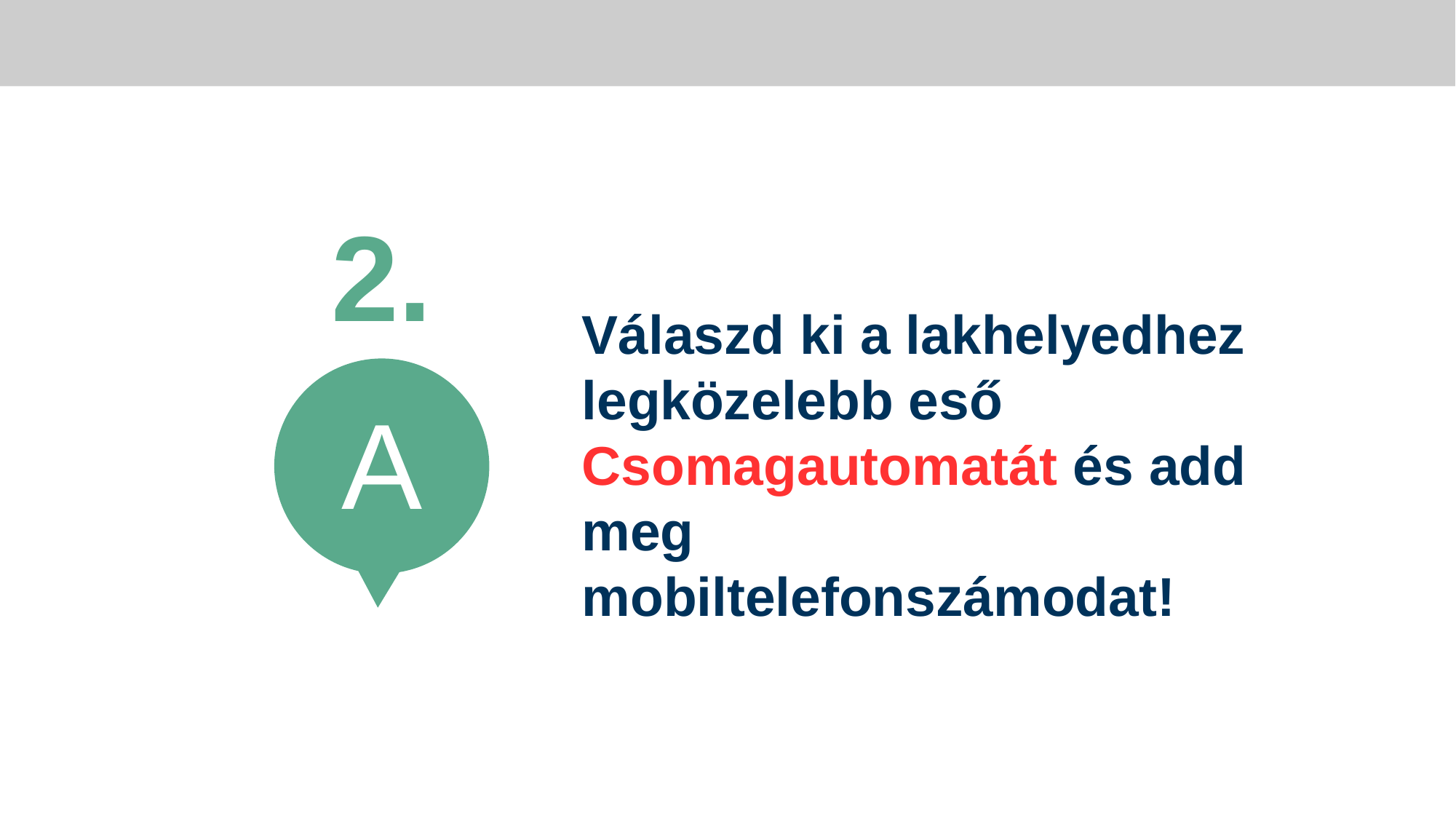

2.
Válaszd ki a lakhelyedhez legközelebb eső Csomagautomatát és add meg mobiltelefonszámodat!

A